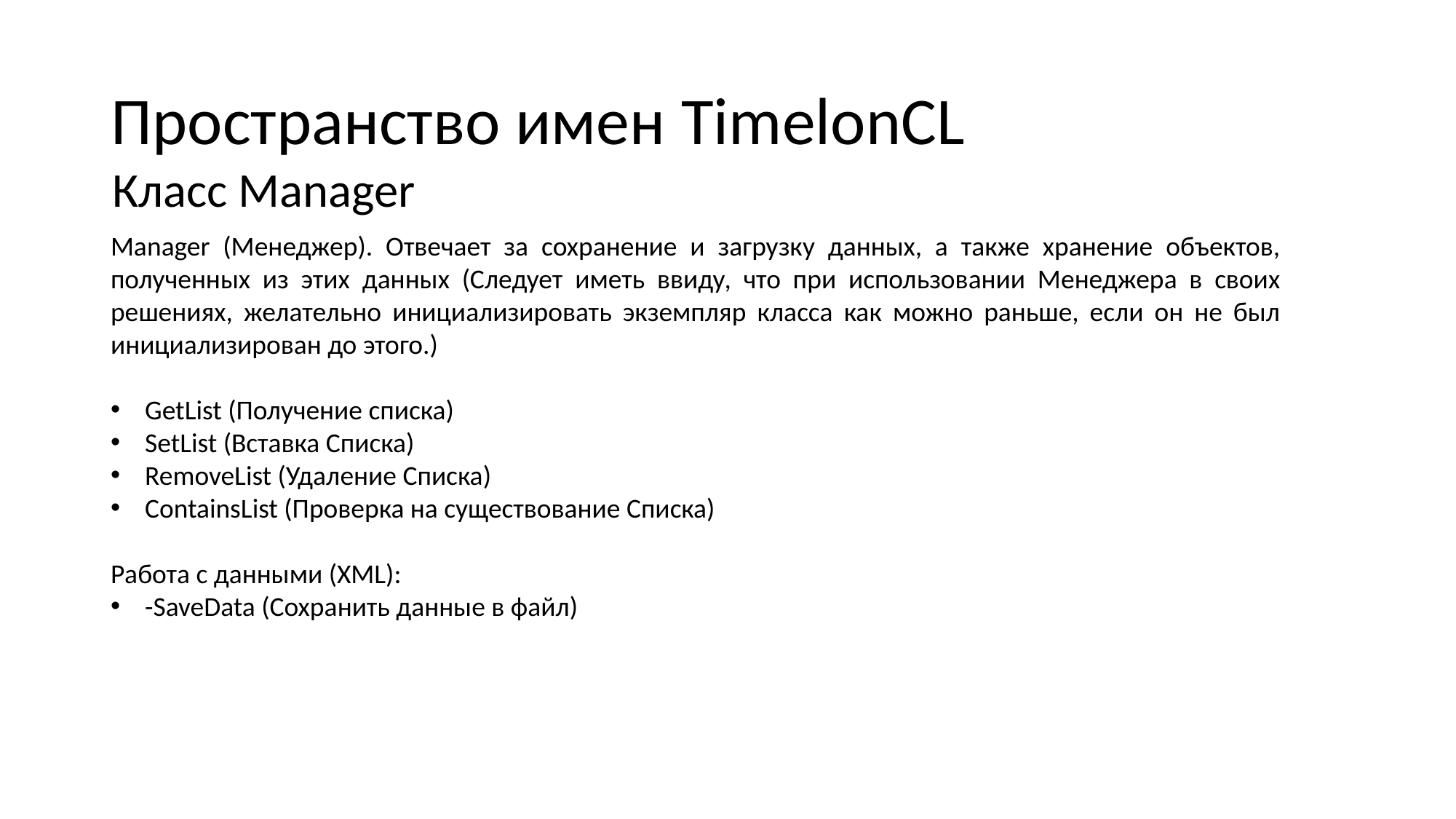

# Пространство имен TimelonCL
Класс Manager
Manager (Менеджер). Отвечает за сохранение и загрузку данных, а также хранение объектов, полученных из этих данных (Следует иметь ввиду, что при использовании Менеджера в своих решениях, желательно инициализировать экземпляр класса как можно раньше, если он не был инициализирован до этого.)

GetList (Получение списка)
SetList (Вставка Списка)
RemoveList (Удаление Списка)
ContainsList (Проверка на существование Списка)

Работа с данными (XML):
-SaveData (Сохранить данные в файл)